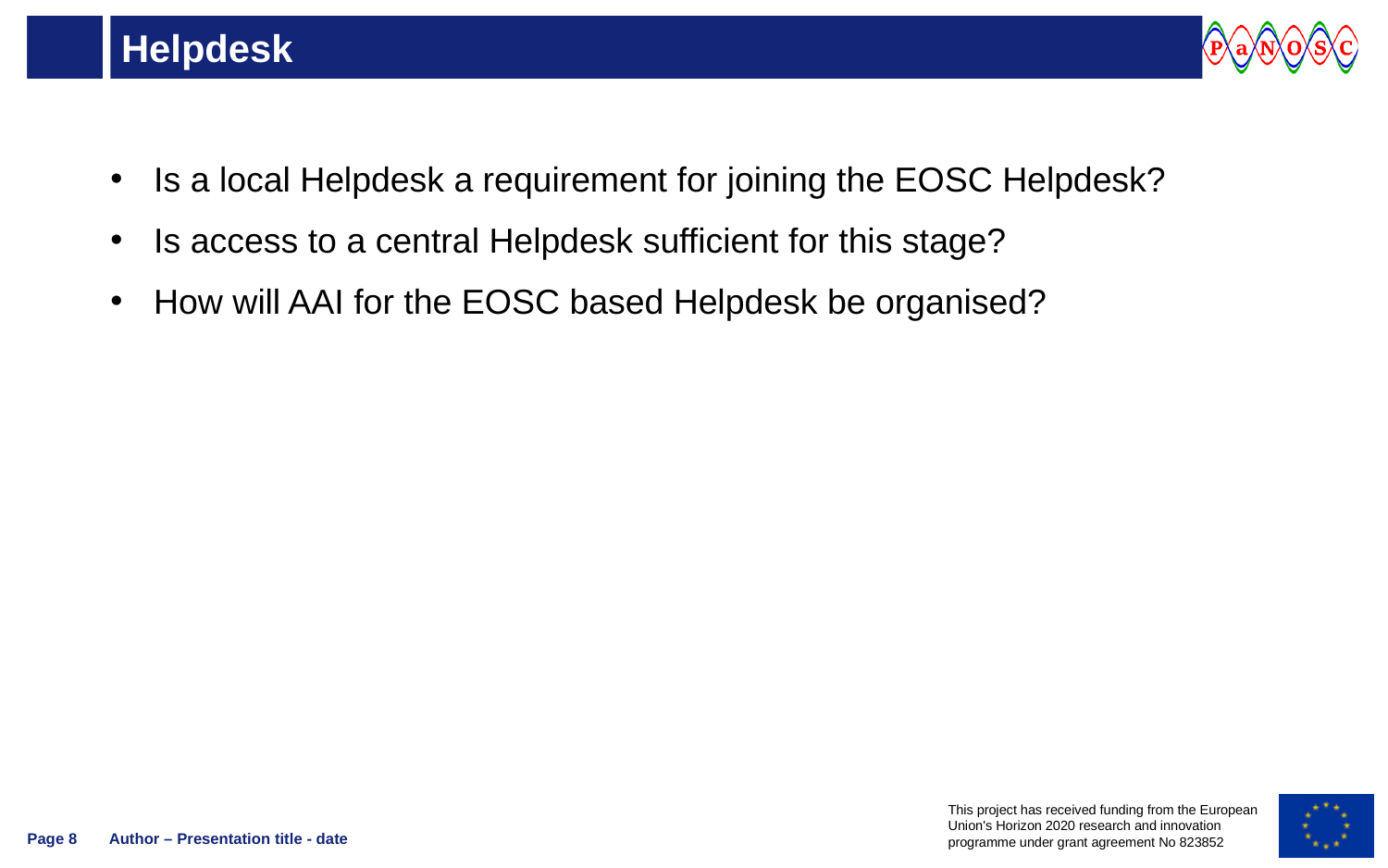

# Helpdesk

Is a local Helpdesk a requirement for joining the EOSC Helpdesk?
Is access to a central Helpdesk sufficient for this stage?
How will AAI for the EOSC based Helpdesk be organised?

Page 8
Author – Presentation title - date